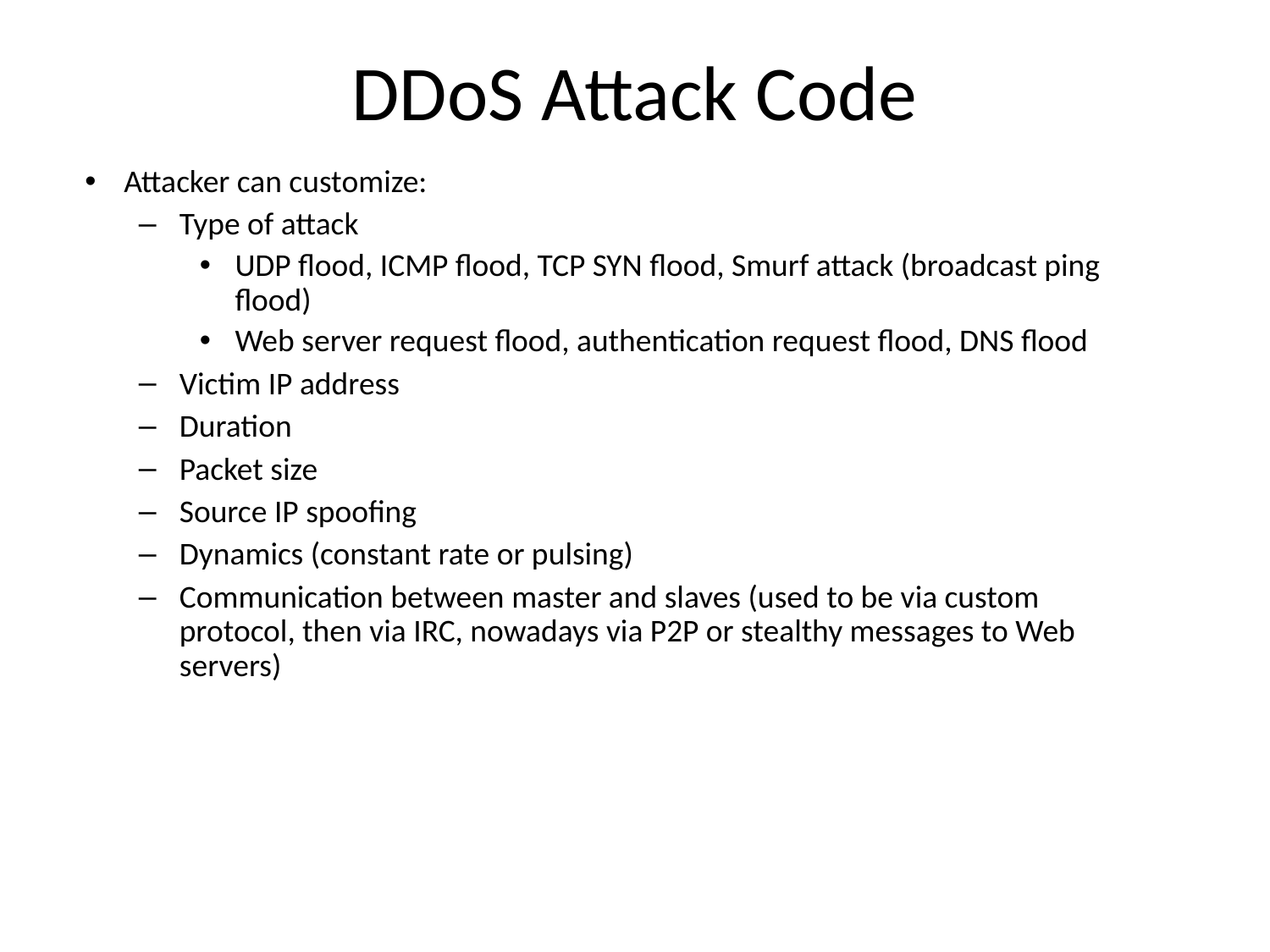

# DDoS Attack Code
Attacker can customize:
Type of attack
UDP flood, ICMP flood, TCP SYN flood, Smurf attack (broadcast ping flood)
Web server request flood, authentication request flood, DNS flood
Victim IP address
Duration
Packet size
Source IP spoofing
Dynamics (constant rate or pulsing)
Communication between master and slaves (used to be via custom protocol, then via IRC, nowadays via P2P or stealthy messages to Web servers)